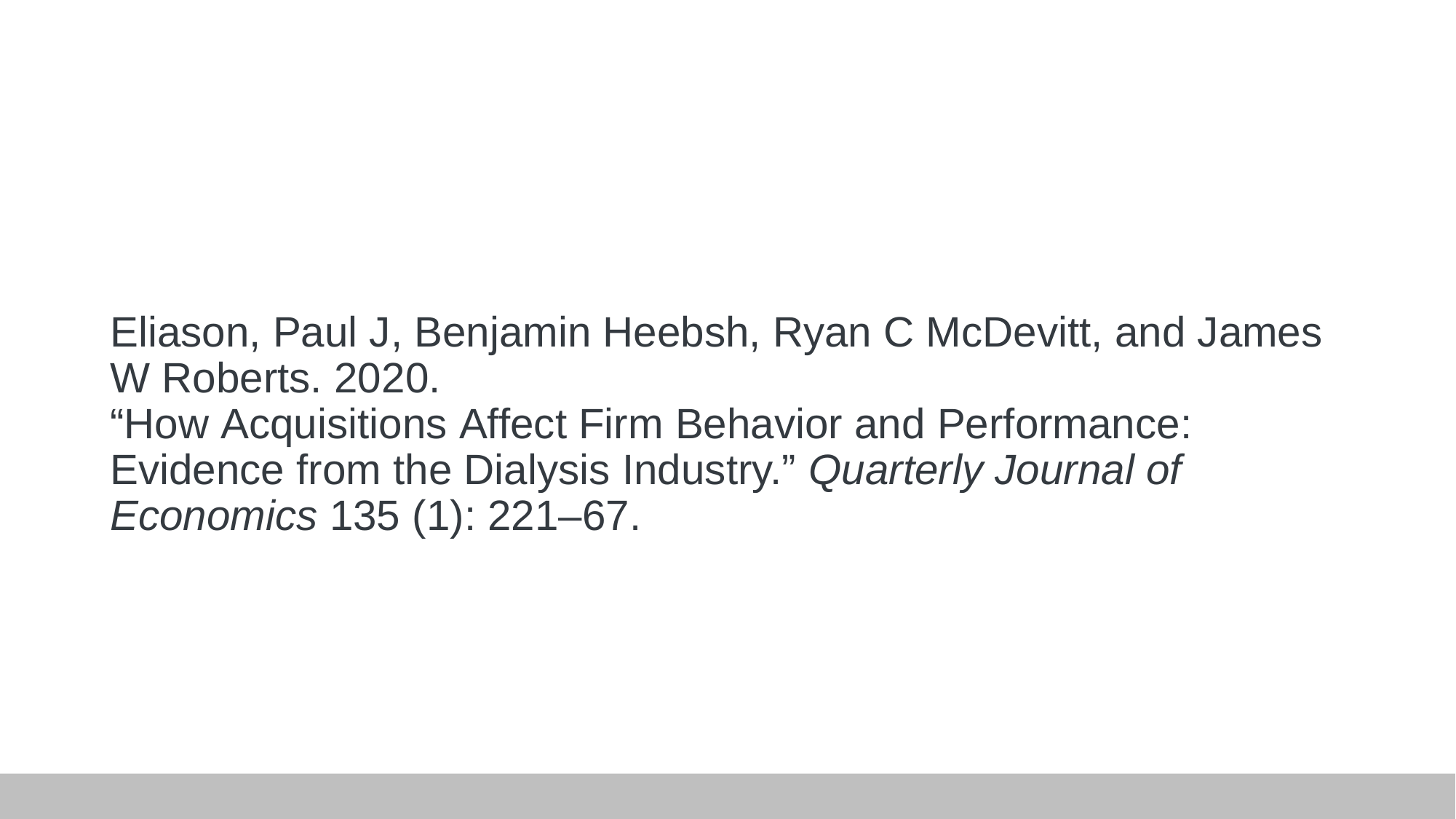

# Eliason, Paul J, Benjamin Heebsh, Ryan C McDevitt, and James W Roberts. 2020. “How Acquisitions Affect Firm Behavior and Performance:  Evidence from the Dialysis Industry.” Quarterly Journal of Economics 135 (1): 221–67.